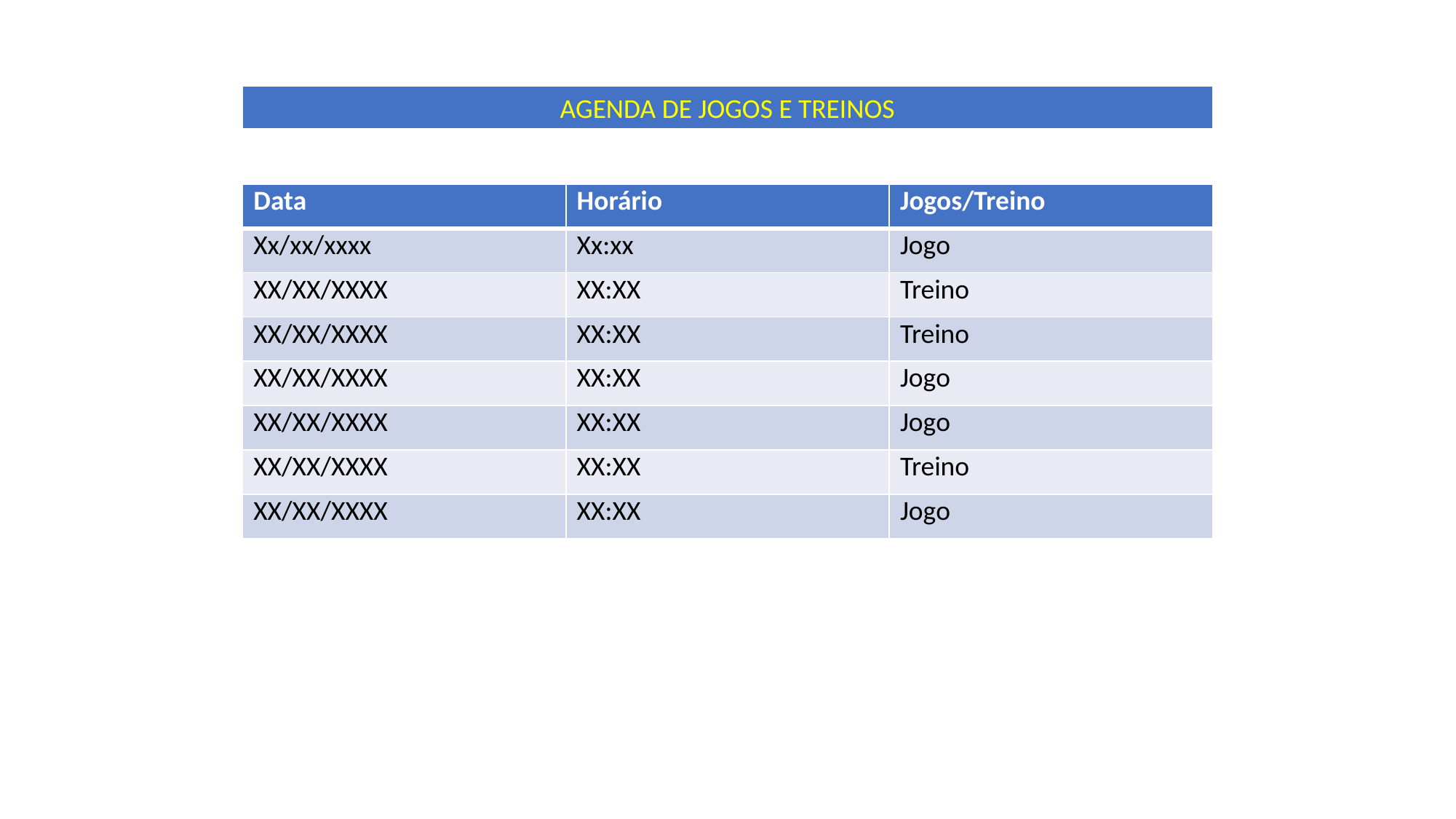

|  |
| --- |
AGENDA DE JOGOS E TREINOS
| Data | Horário | Jogos/Treino |
| --- | --- | --- |
| Xx/xx/xxxx | Xx:xx | Jogo |
| XX/XX/XXXX | XX:XX | Treino |
| XX/XX/XXXX | XX:XX | Treino |
| XX/XX/XXXX | XX:XX | Jogo |
| XX/XX/XXXX | XX:XX | Jogo |
| XX/XX/XXXX | XX:XX | Treino |
| XX/XX/XXXX | XX:XX | Jogo |